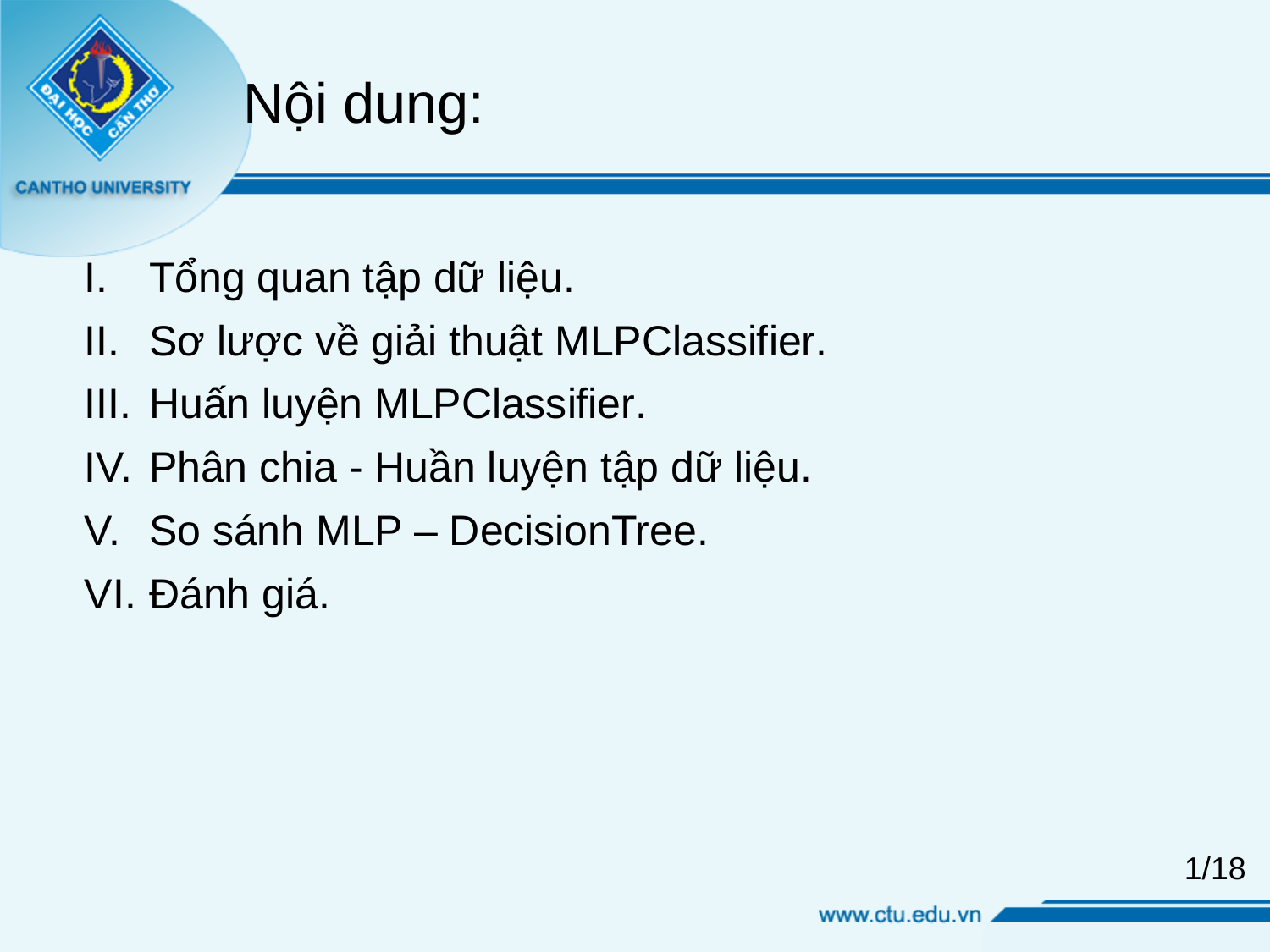

Nội dung:
# Tổng quan tập dữ liệu.
Sơ lược về giải thuật MLPClassifier.
Huấn luyện MLPClassifier.
Phân chia - Huần luyện tập dữ liệu.
So sánh MLP – DecisionTree.
Đánh giá.

1/18